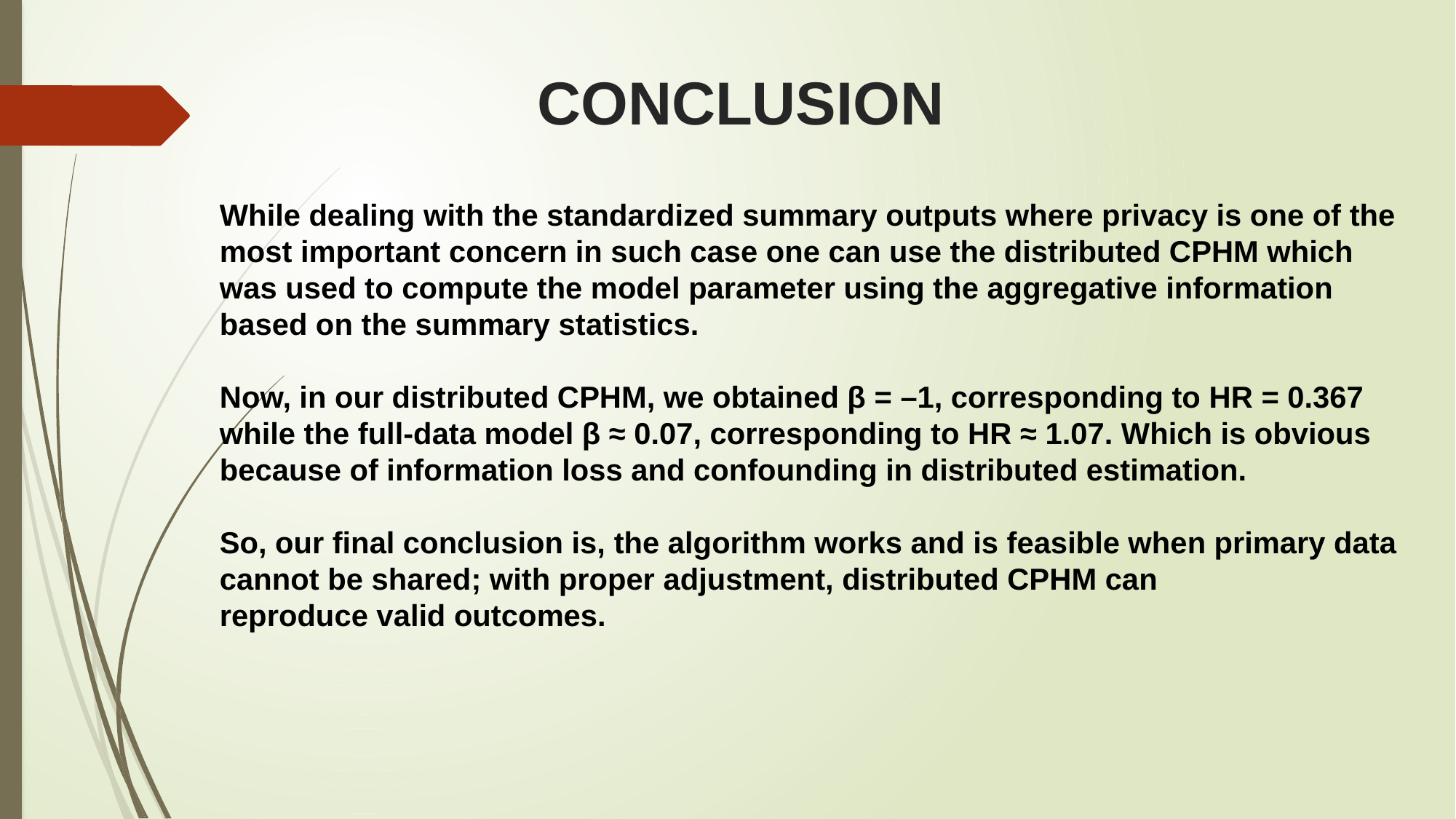

# CONCLUSION
While dealing with the standardized summary outputs where privacy is one of the most important concern in such case one can use the distributed CPHM which was used to compute the model parameter using the aggregative information based on the summary statistics.

Now, in our distributed CPHM, we obtained β = –1, corresponding to HR = 0.367 while the full-data model β ≈ 0.07, corresponding to HR ≈ 1.07. Which is obvious because of information loss and confounding in distributed estimation.

So, our final conclusion is, the algorithm works and is feasible when primary data cannot be shared; with proper adjustment, distributed CPHM can reproduce valid outcomes.